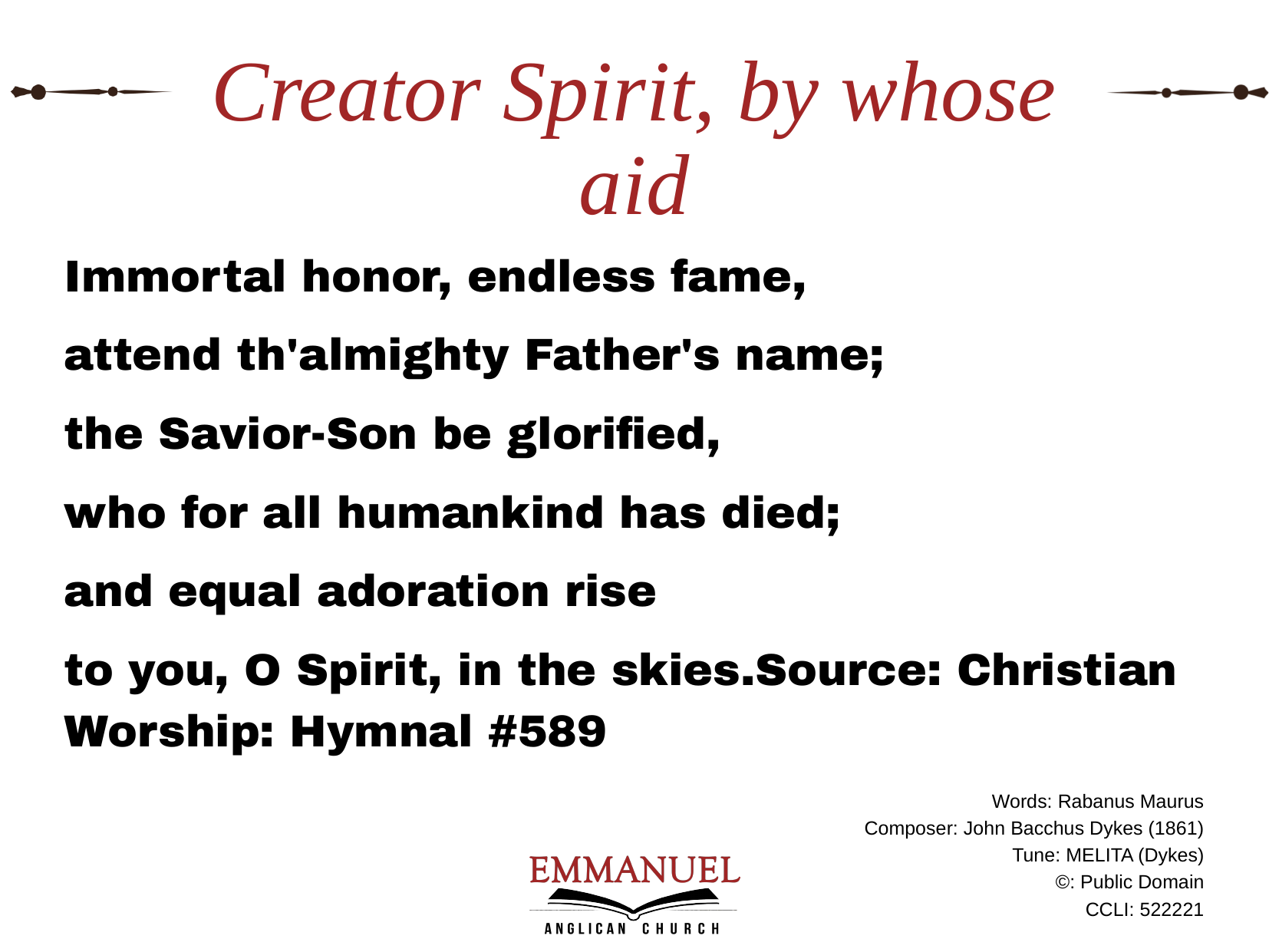

# Creator Spirit, by whose aid
Immortal honor, endless fame,
attend th'almighty Father's name;
the Savior-Son be glorified,
who for all humankind has died;
and equal adoration rise
to you, O Spirit, in the skies.Source: Christian Worship: Hymnal #589
Words: Rabanus Maurus
Composer: John Bacchus Dykes (1861)
Tune: MELITA (Dykes)
©: Public Domain
CCLI: 522221